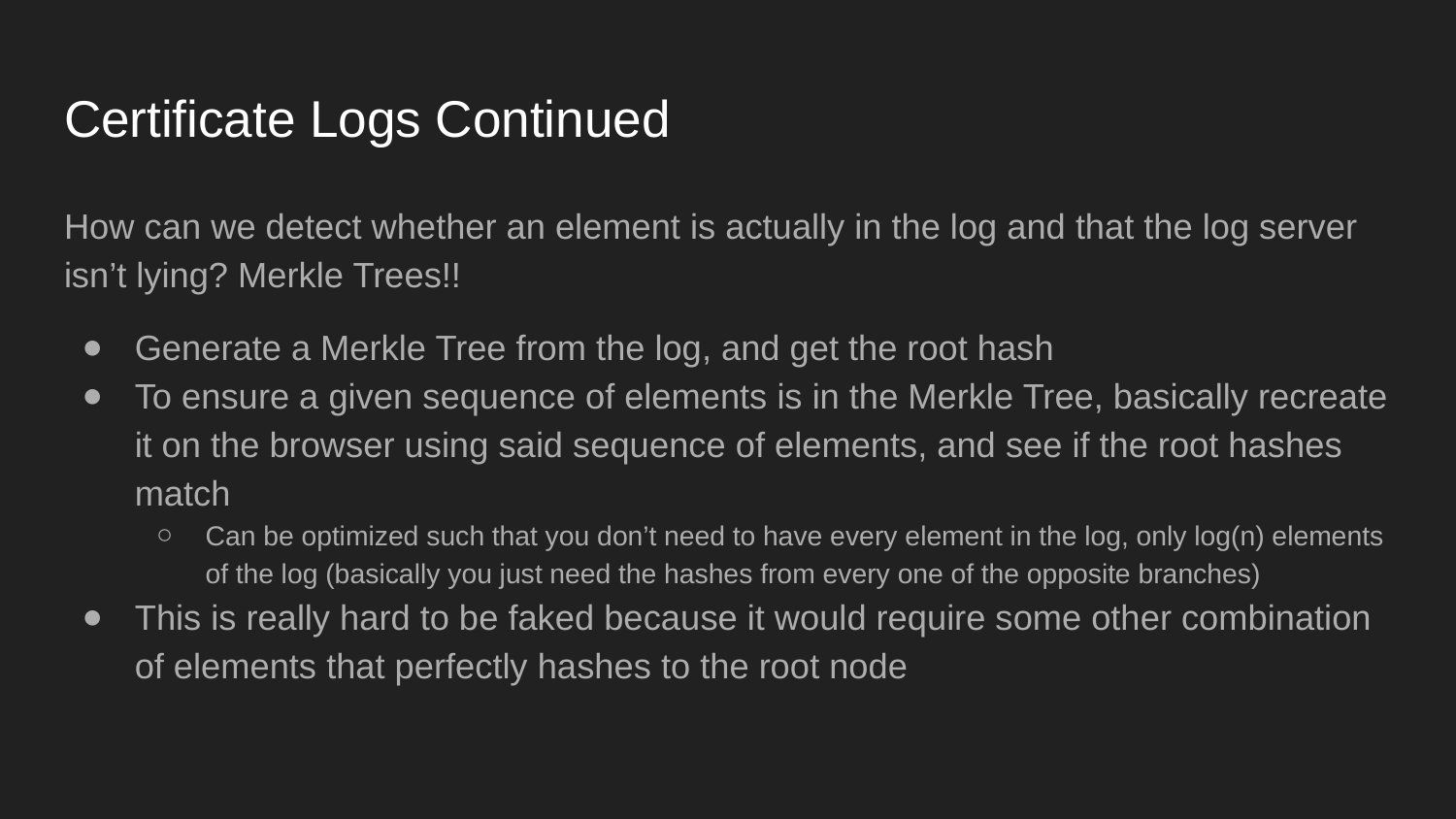

# Certificate Logs Continued
How can we detect whether an element is actually in the log and that the log server isn’t lying? Merkle Trees!!
Generate a Merkle Tree from the log, and get the root hash
To ensure a given sequence of elements is in the Merkle Tree, basically recreate it on the browser using said sequence of elements, and see if the root hashes match
Can be optimized such that you don’t need to have every element in the log, only log(n) elements of the log (basically you just need the hashes from every one of the opposite branches)
This is really hard to be faked because it would require some other combination of elements that perfectly hashes to the root node